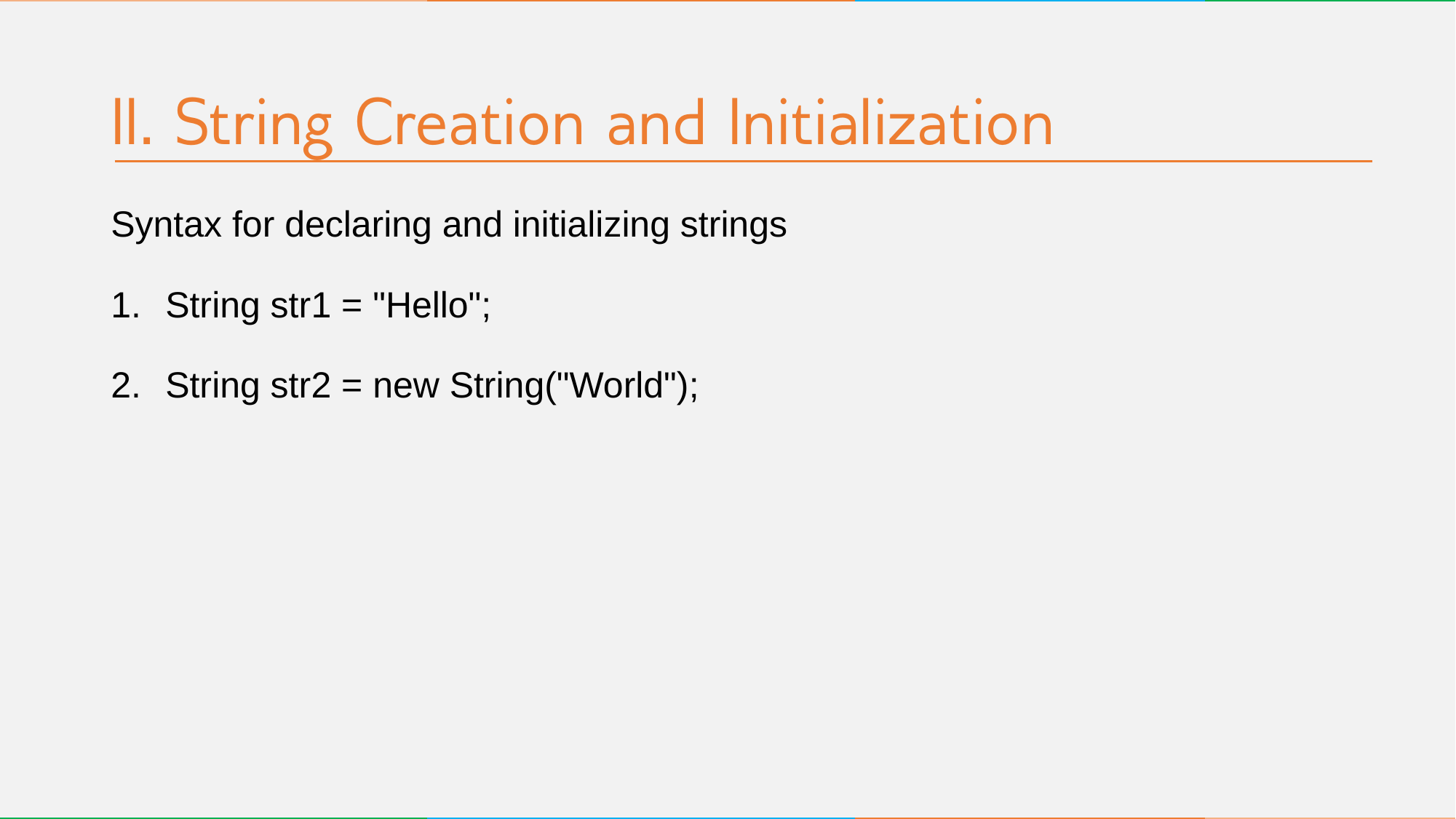

# II. String Creation and Initialization
Syntax for declaring and initializing strings
String str1 = "Hello";
String str2 = new String("World");